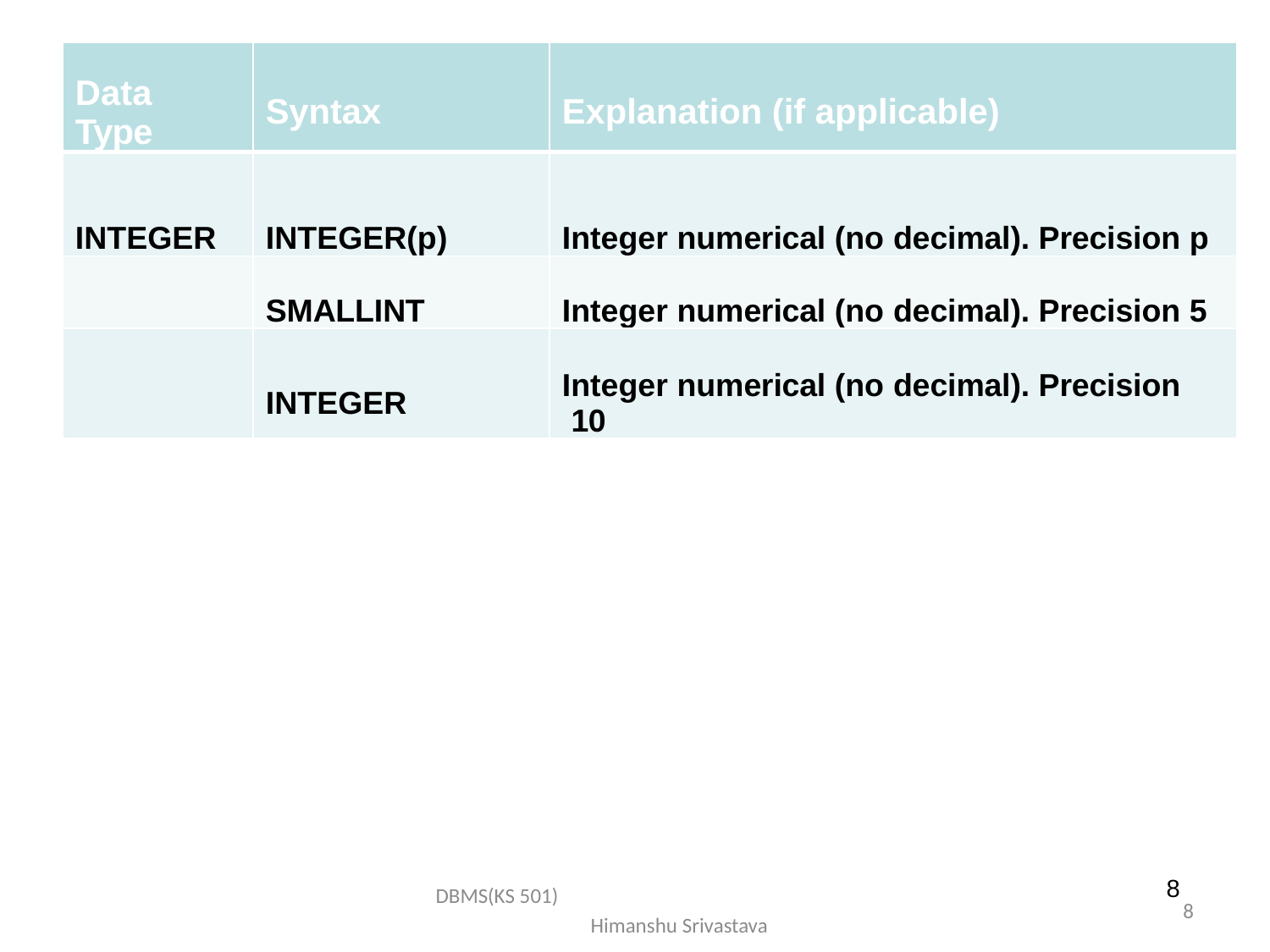

| Data Type | Syntax | Explanation (if applicable) |
| --- | --- | --- |
| INTEGER | INTEGER(p) | Integer numerical (no decimal). Precision p |
|  | SMALLINT | Integer numerical (no decimal). Precision 5 |
|  | INTEGER | Integer numerical (no decimal). Precision 10 |
8
DBMS(KS 501)                                                                            Himanshu Srivastava
8